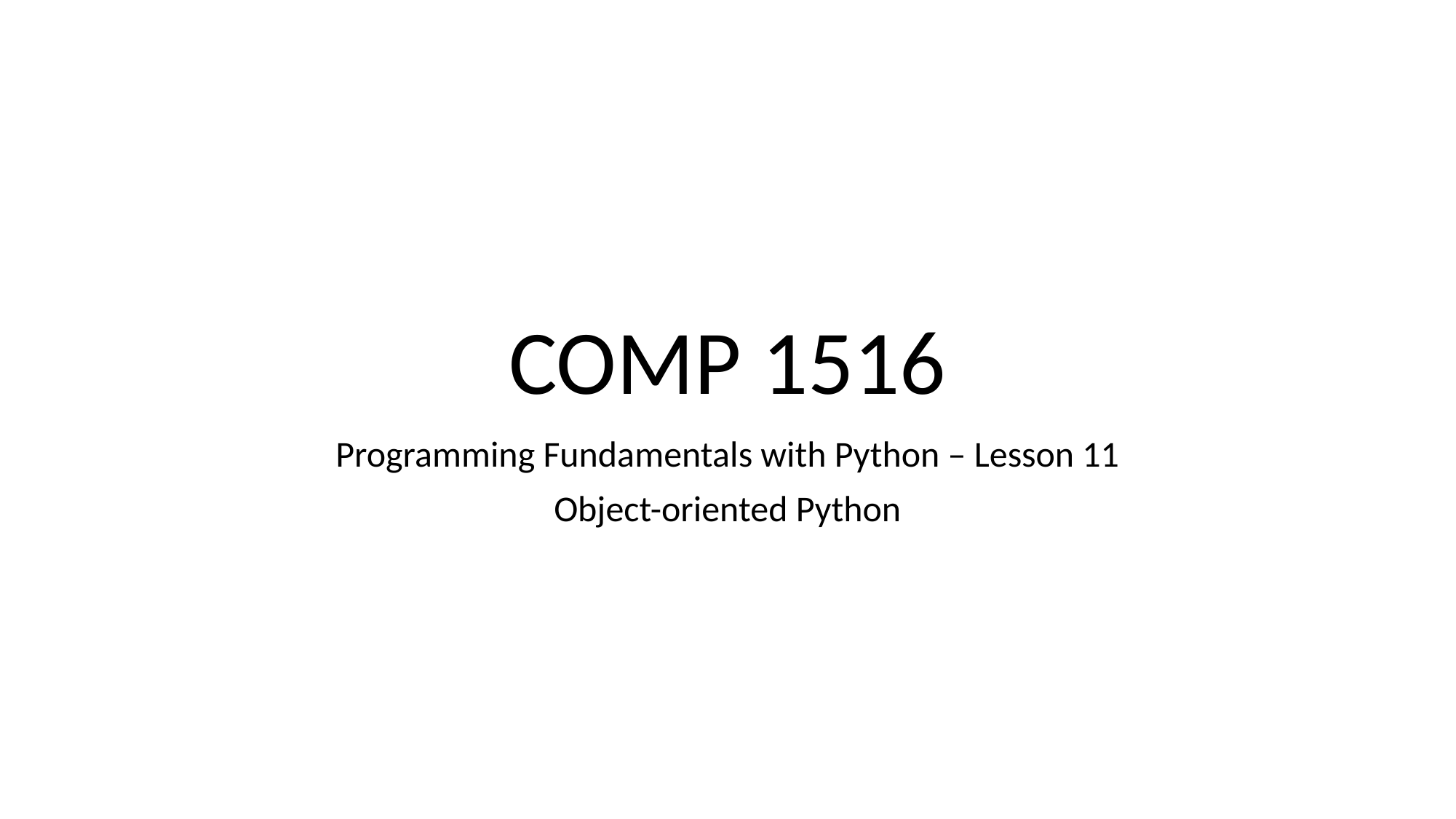

# COMP 1516
Programming Fundamentals with Python – Lesson 11
Object-oriented Python